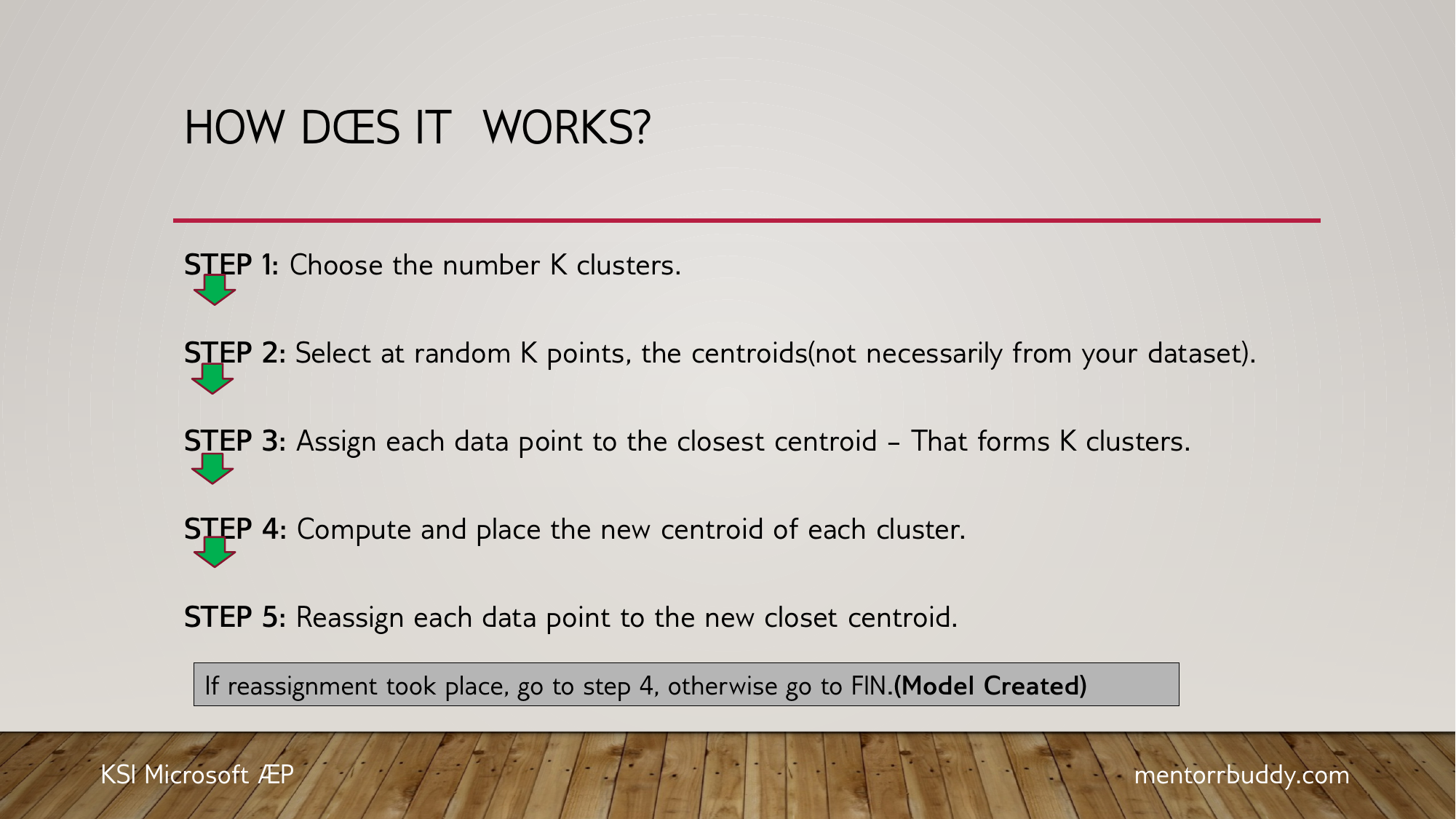

# How does it  works?
STEP 1: Choose the number K clusters.
STEP 2: Select at random K points, the centroids(not necessarily from your dataset).
STEP 3: Assign each data point to the closest centroid – That forms K clusters.
STEP 4: Compute and place the new centroid of each cluster.
STEP 5: Reassign each data point to the new closet centroid.

If reassignment took place, go to step 4, otherwise go to FIN.(Model Created)